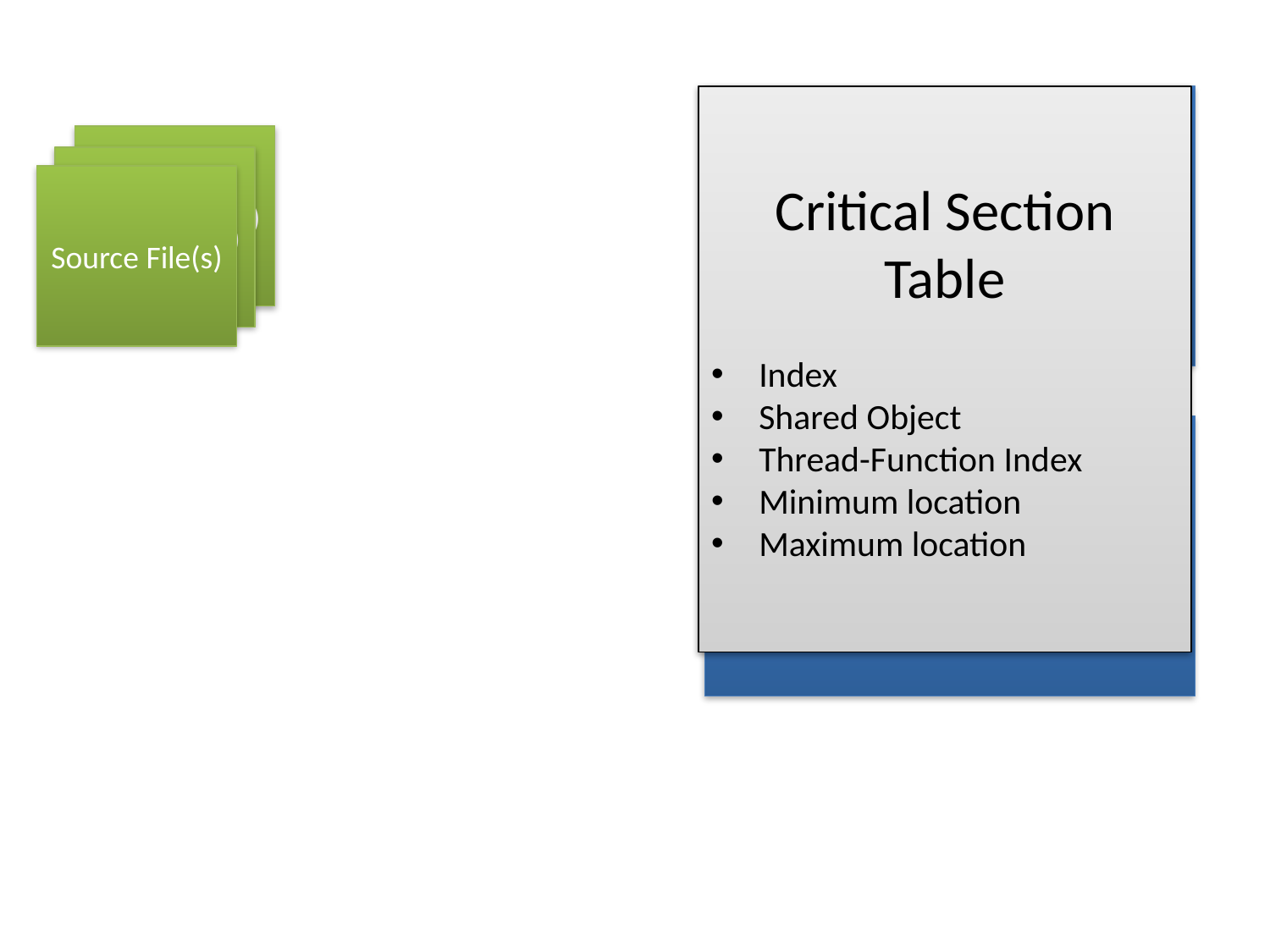

Critical Section Table

Index
Shared Object
Thread-Function Index
Minimum location
Maximum location
Parser
&
Grammar Definition
(yacc)
Source File(s)
Source File(s)
Source File(s)
Grammar File
Tokenizer (lex)
&
Table Generator
Parameter table Table
Global variables Table
User-defined Functions Table
Thread Functions Table
Semaphores’ Table
Shared Memory log Table